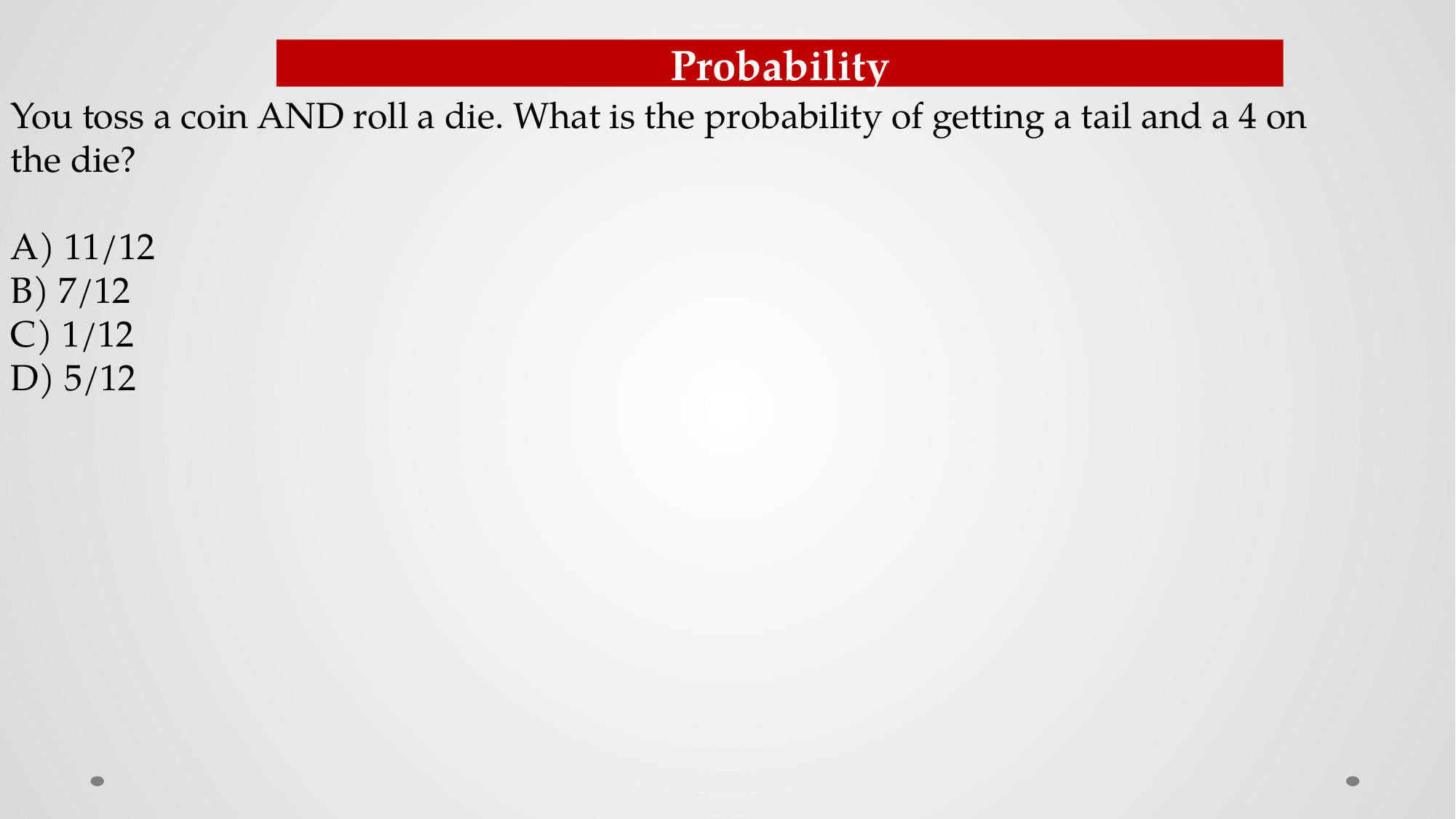

Probability
You toss a coin AND roll a die. What is the probability of getting a tail and a 4 on the die?

A) 11/12
B) 7/12
C) 1/12
D) 5/12